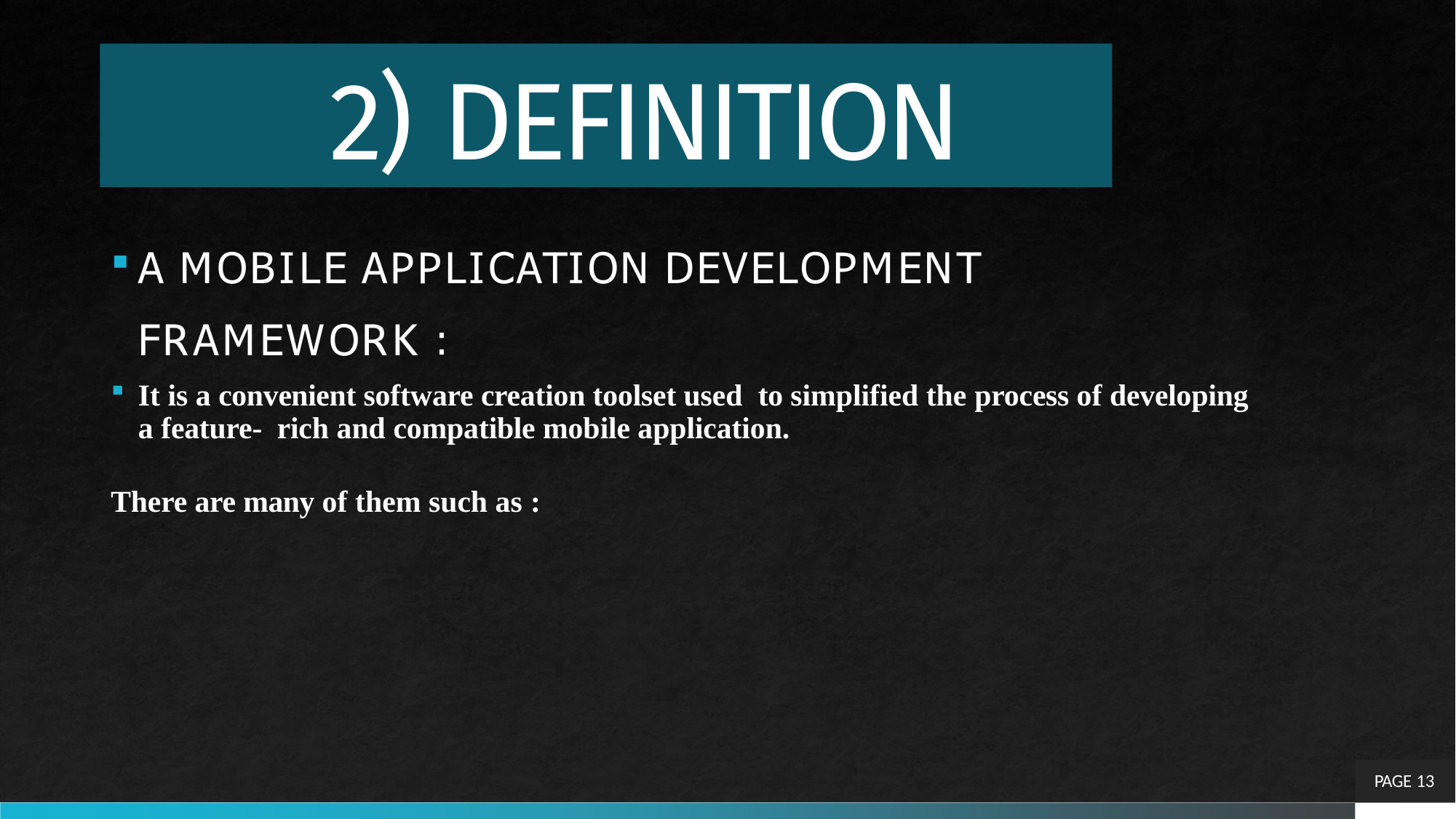

# 2) DEFINITION
A MOBILE APPLICATION DEVELOPMENT  FRAMEWORK :
It is a convenient software creation toolset used  to simplified the process of developing a feature-  rich and compatible mobile application.

There are many of them such as :

PAGE 13